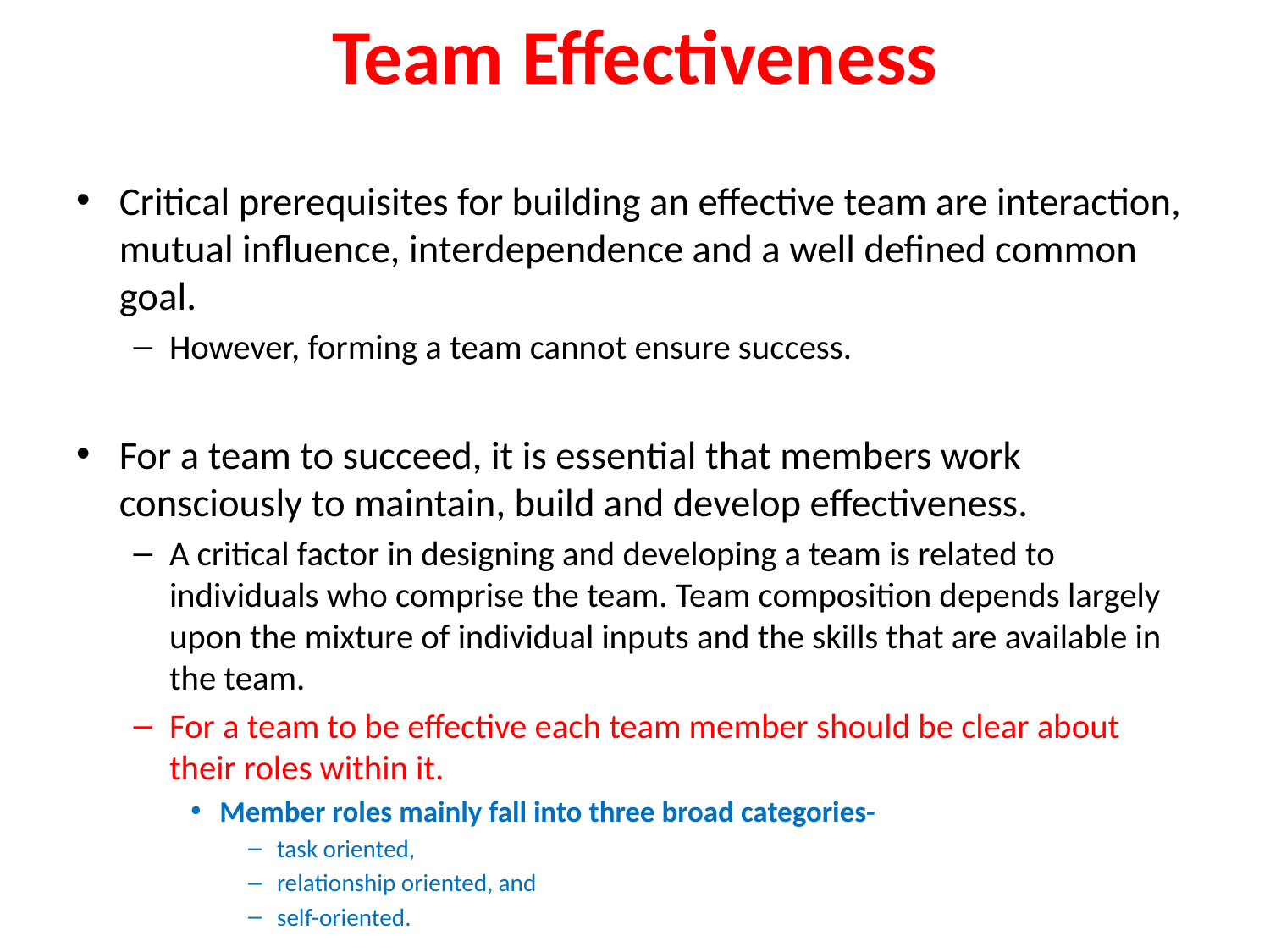

# Team Effectiveness
Critical prerequisites for building an effective team are interaction, mutual influence, interdependence and a well defined common goal.
However, forming a team cannot ensure success.

For a team to succeed, it is essential that members work consciously to maintain, build and develop effectiveness.
A critical factor in designing and developing a team is related to individuals who comprise the team. Team composition depends largely upon the mixture of individual inputs and the skills that are available in the team.
For a team to be effective each team member should be clear about their roles within it.
Member roles mainly fall into three broad categories-
task oriented,
relationship oriented, and
self-oriented.